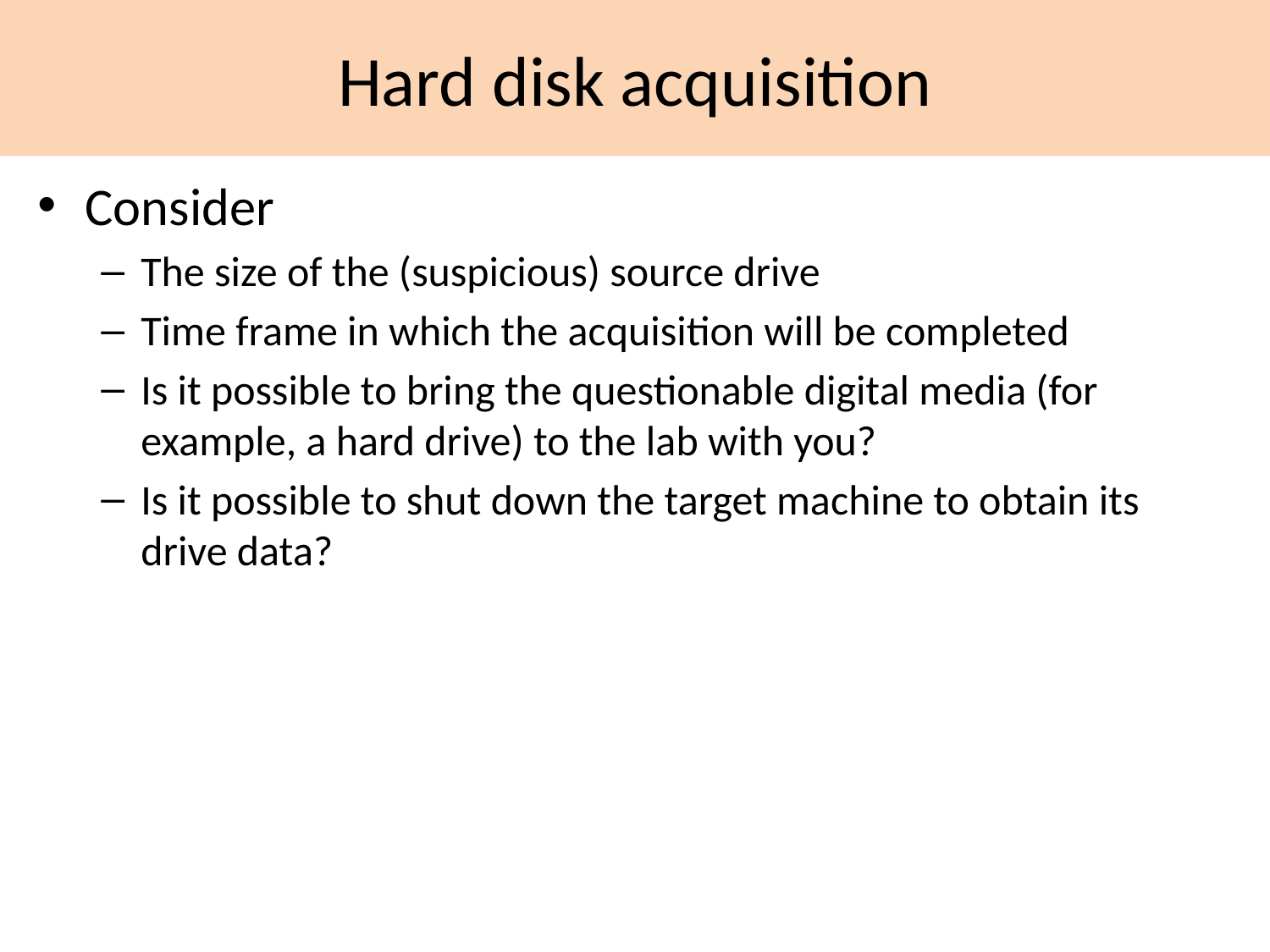

# Hard disk acquisition
Consider
The size of the (suspicious) source drive
Time frame in which the acquisition will be completed
Is it possible to bring the questionable digital media (for example, a hard drive) to the lab with you?
Is it possible to shut down the target machine to obtain its drive data?